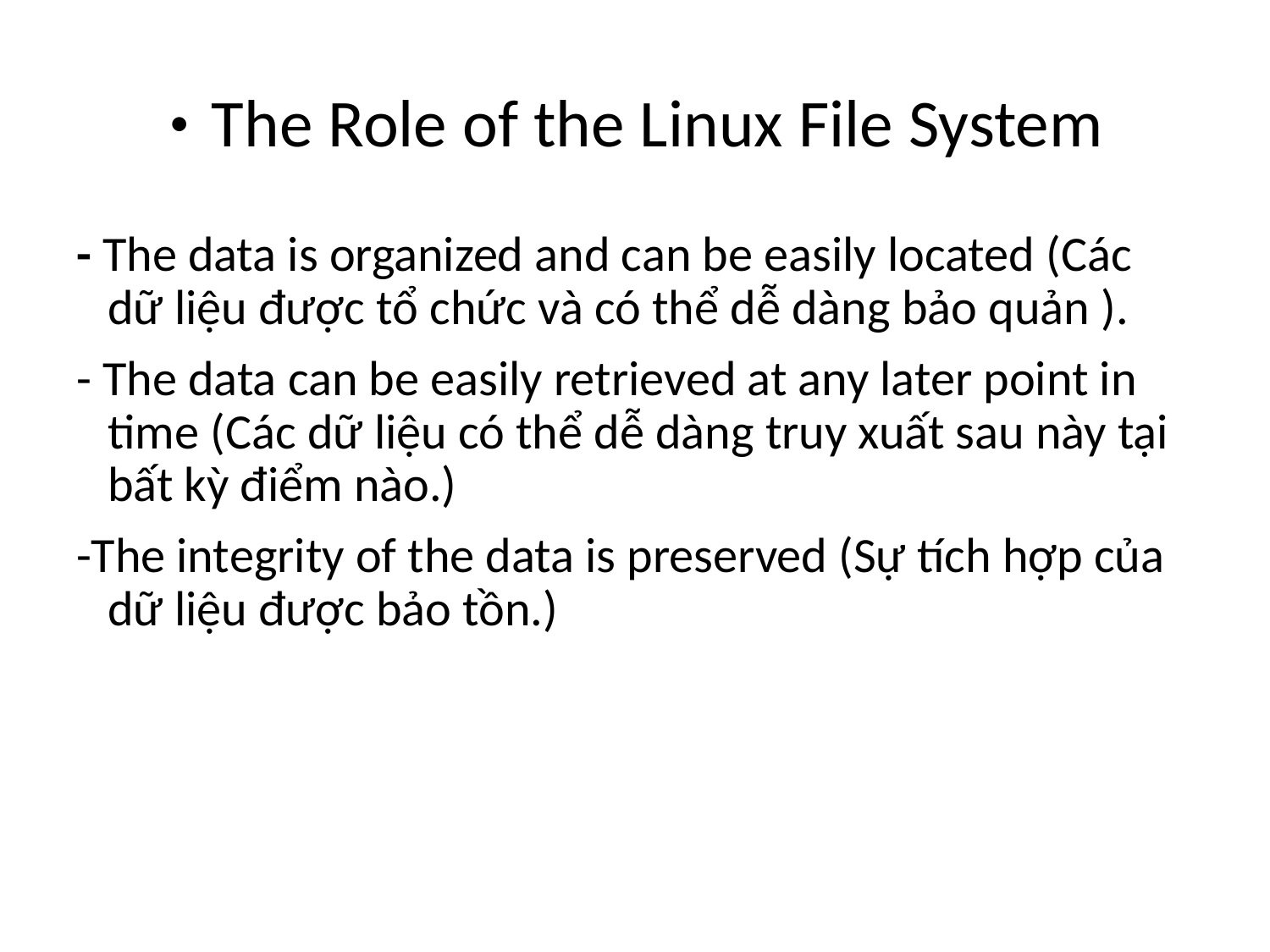

# The Role of the Linux File System
- The data is organized and can be easily located (Các dữ liệu được tổ chức và có thể dễ dàng bảo quản ).
- The data can be easily retrieved at any later point in time (Các dữ liệu có thể dễ dàng truy xuất sau này tại bất kỳ điểm nào.)‏
-The integrity of the data is preserved (Sự tích hợp của dữ liệu được bảo tồn.)‏